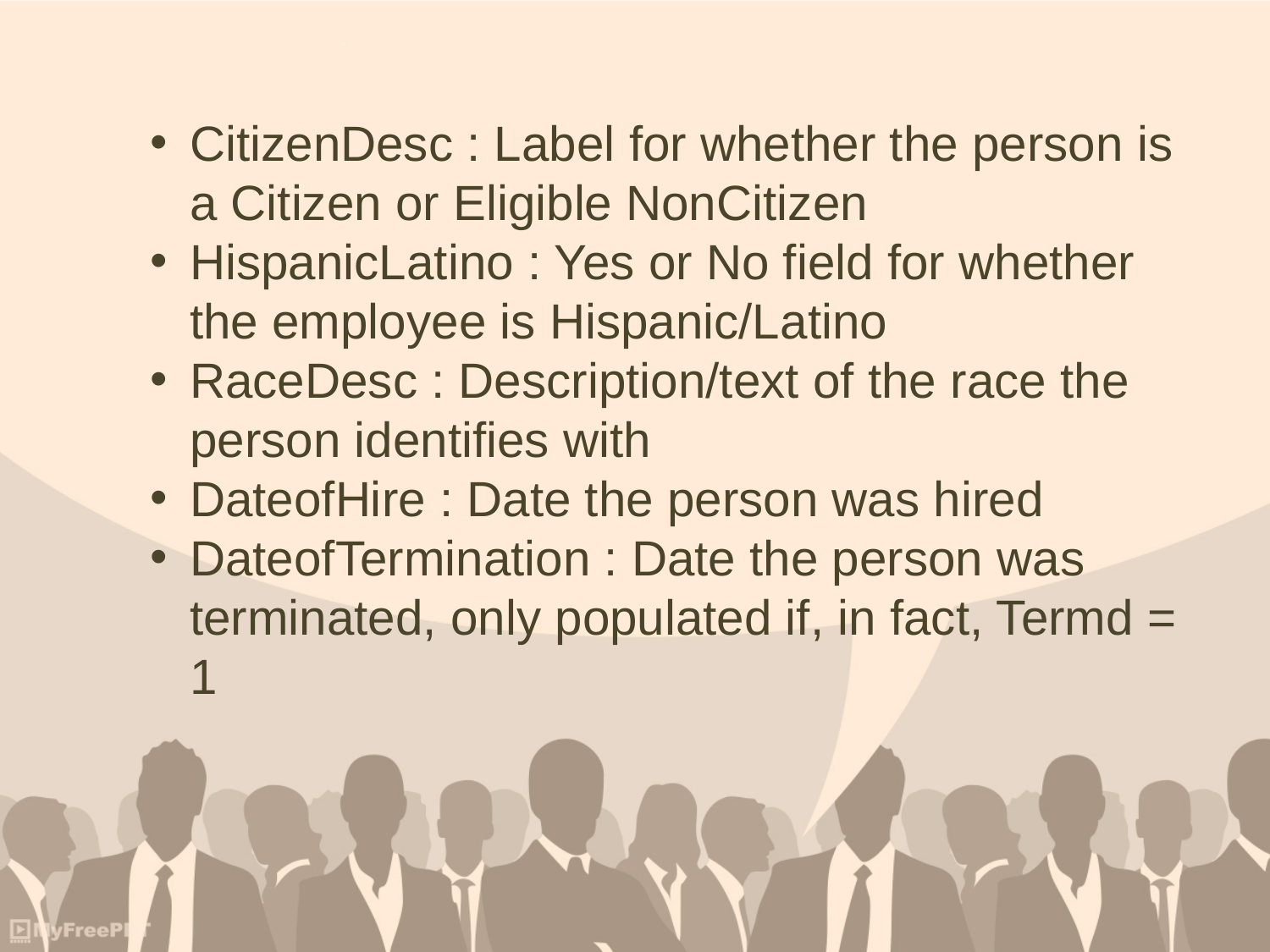

CitizenDesc : Label for whether the person is a Citizen or Eligible NonCitizen
HispanicLatino : Yes or No field for whether the employee is Hispanic/Latino
RaceDesc : Description/text of the race the person identifies with
DateofHire : Date the person was hired
DateofTermination : Date the person was terminated, only populated if, in fact, Termd = 1